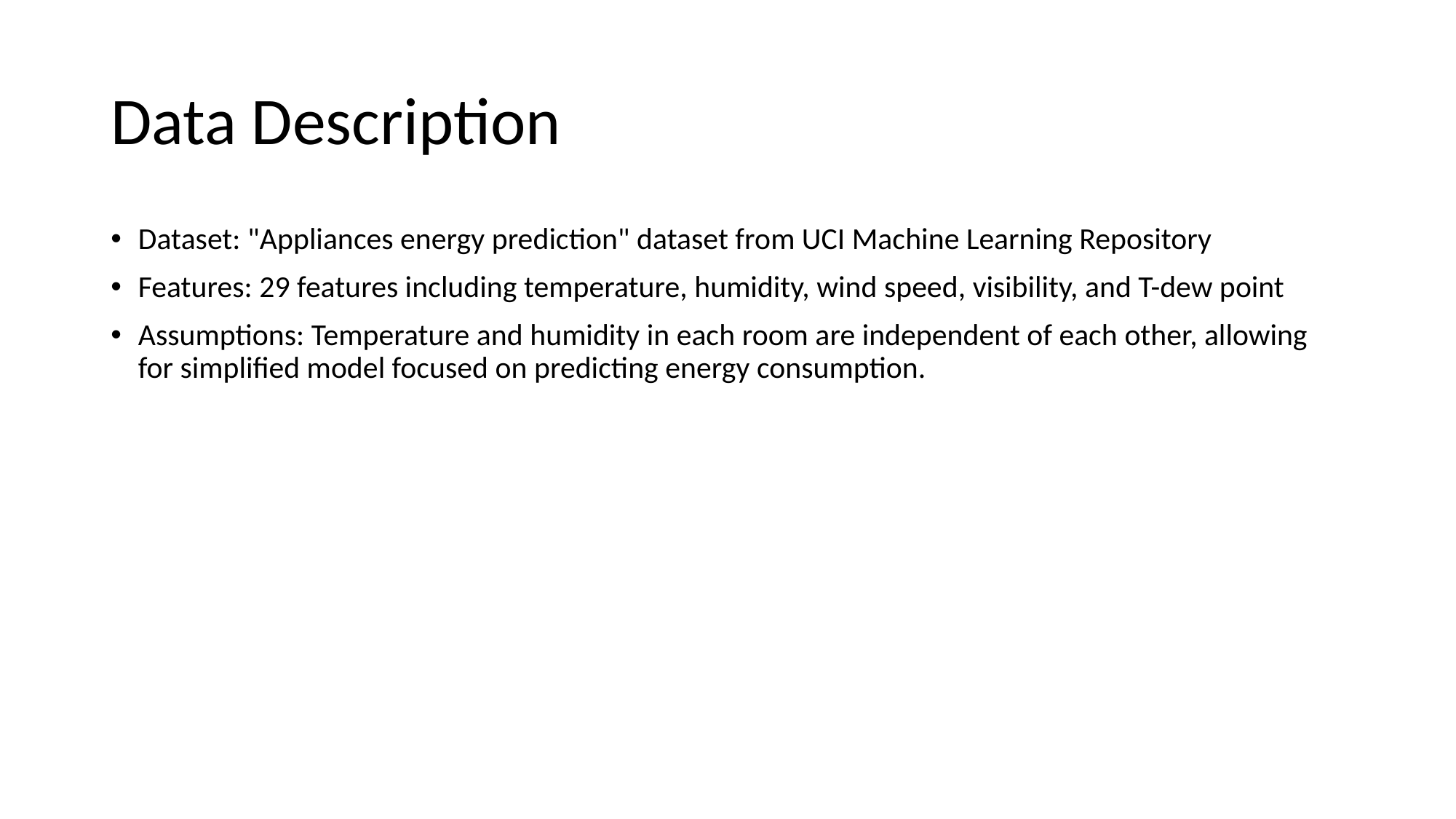

# Data Description
Dataset: "Appliances energy prediction" dataset from UCI Machine Learning Repository
Features: 29 features including temperature, humidity, wind speed, visibility, and T-dew point
Assumptions: Temperature and humidity in each room are independent of each other, allowing for simplified model focused on predicting energy consumption.